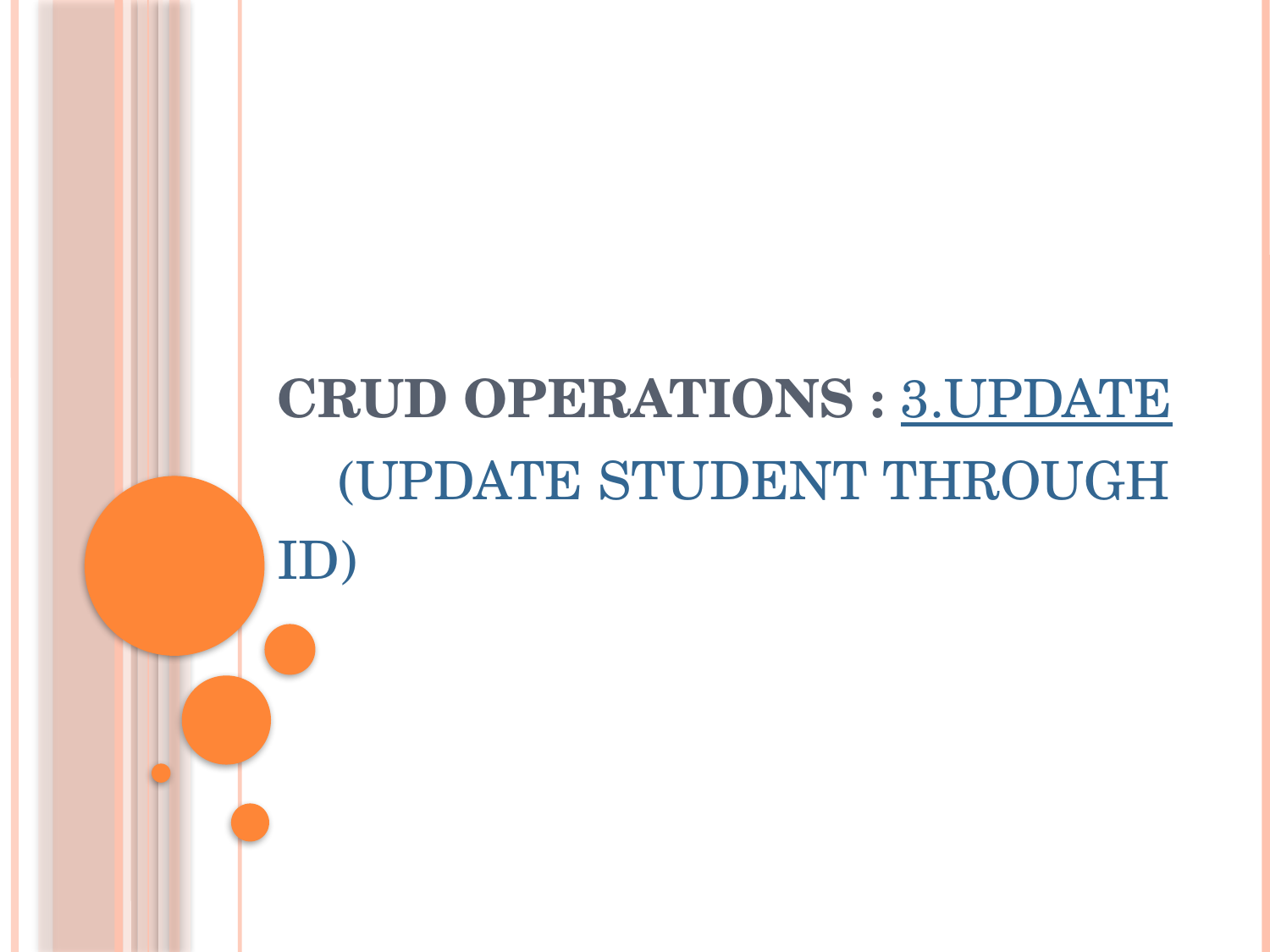

# CRUD OPERATIONS : 3.UPDATE (Update Student through Id)